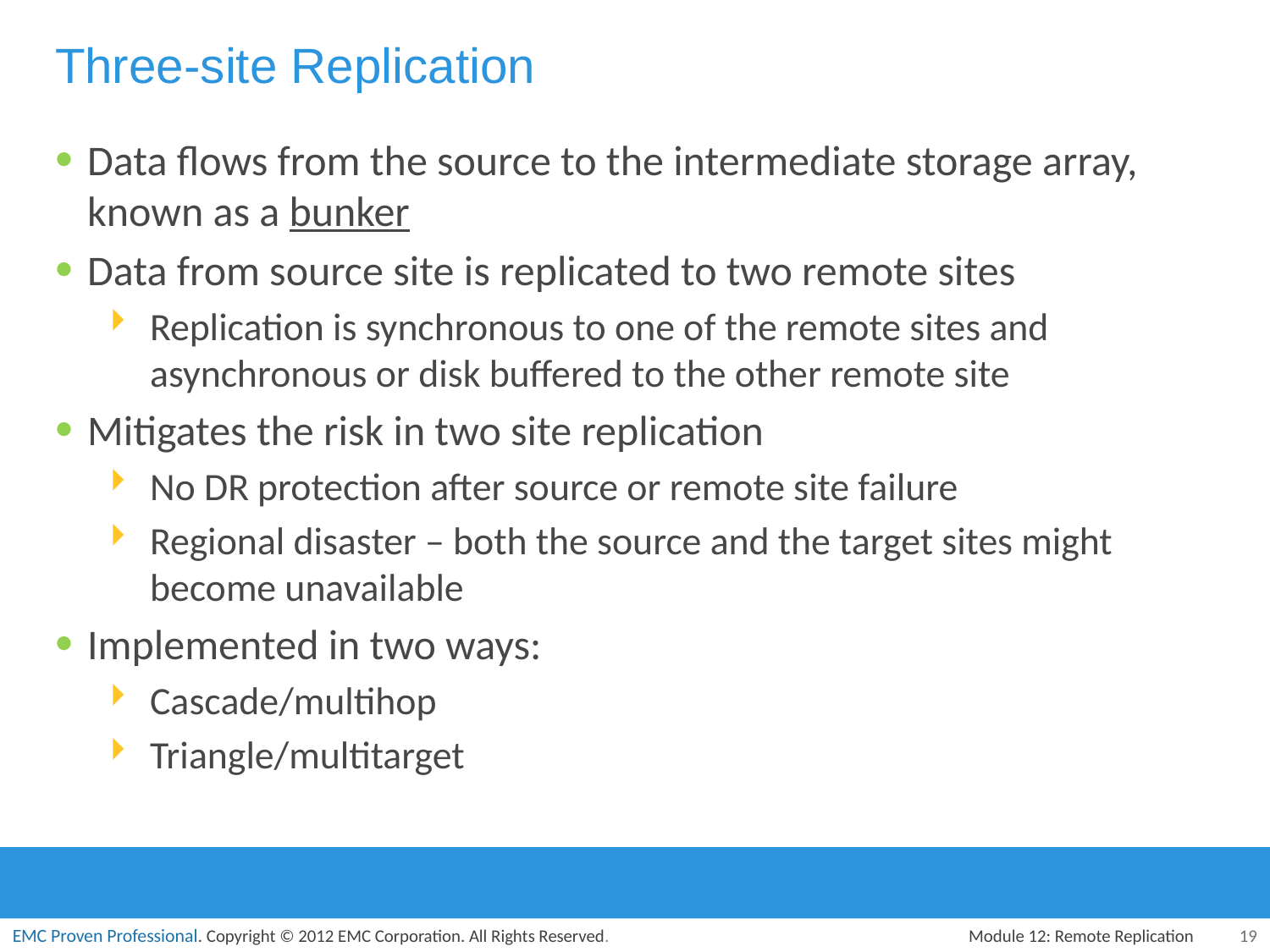

# Three-site Replication
Data flows from the source to the intermediate storage array, known as a bunker
Data from source site is replicated to two remote sites
Replication is synchronous to one of the remote sites and asynchronous or disk buffered to the other remote site
Mitigates the risk in two site replication
No DR protection after source or remote site failure
Regional disaster – both the source and the target sites might become unavailable
Implemented in two ways:
Cascade/multihop
Triangle/multitarget

Module 12: Remote Replication
19